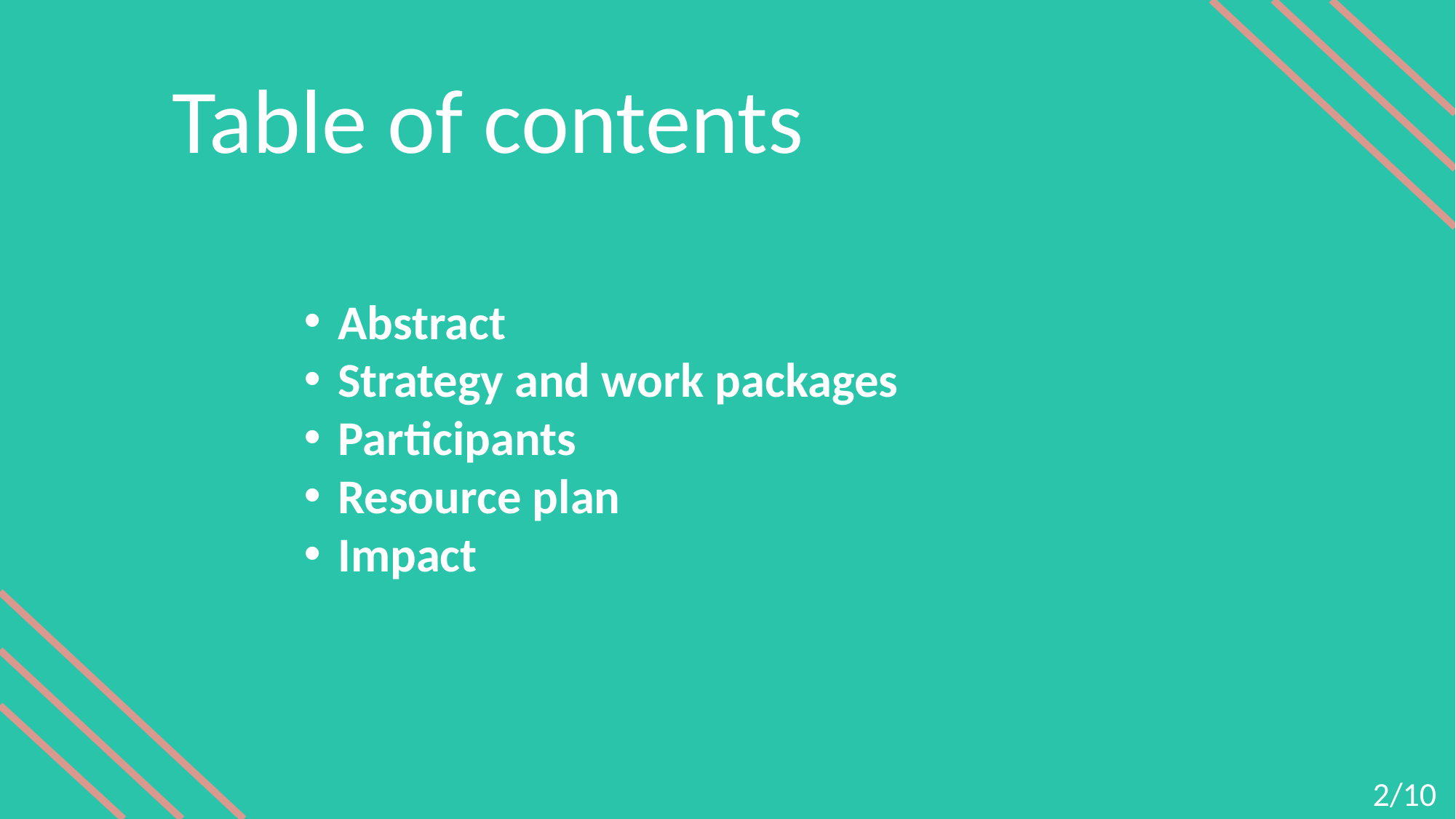

Table of contents

Abstract
Strategy and work packages
Participants
Resource plan
Impact

2/10